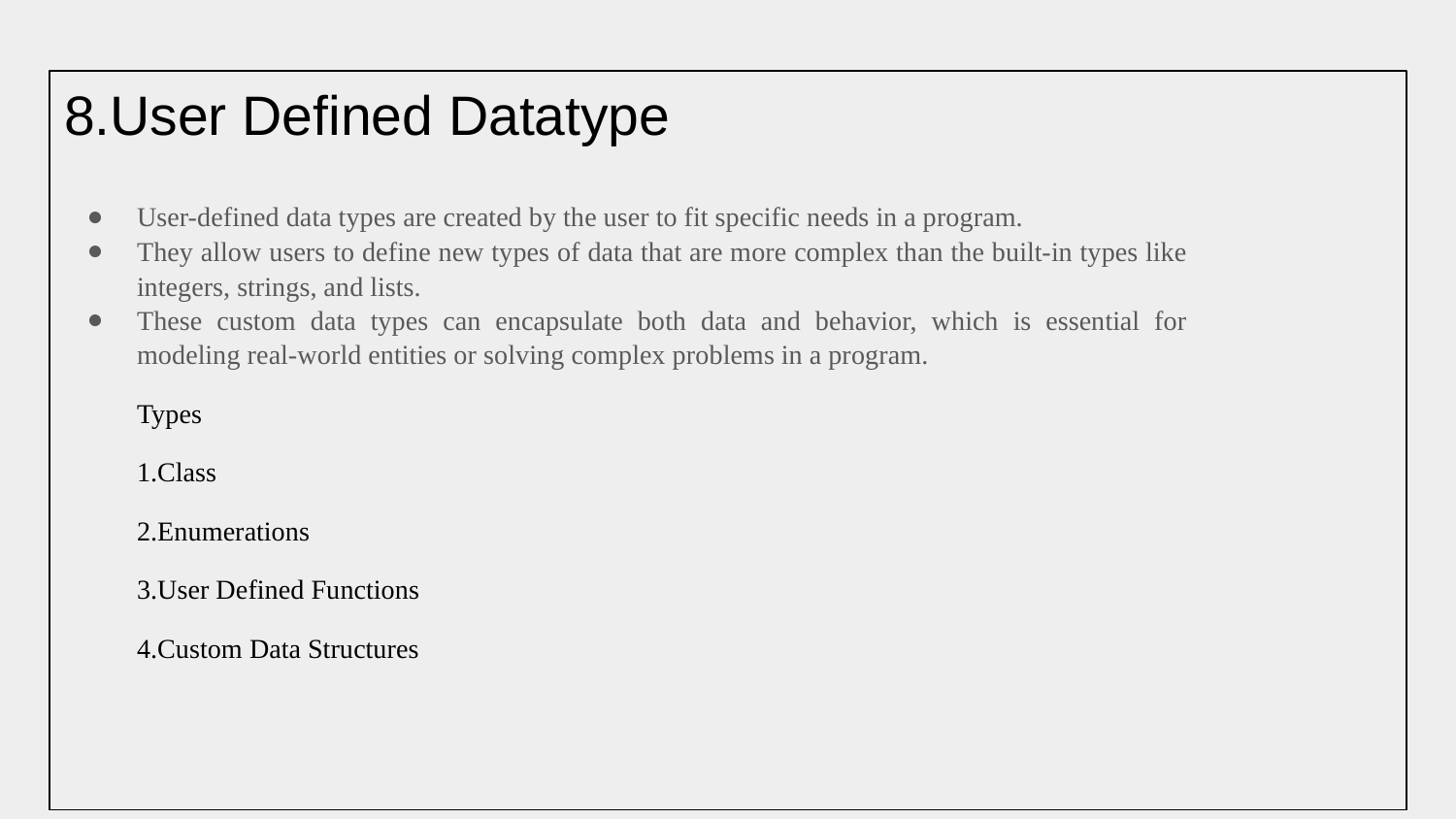

# 8.User Defined Datatype

User-defined data types are created by the user to fit specific needs in a program.
They allow users to define new types of data that are more complex than the built-in types like integers, strings, and lists.
These custom data types can encapsulate both data and behavior, which is essential for modeling real-world entities or solving complex problems in a program.
Types
1.Class
2.Enumerations
3.User Defined Functions
4.Custom Data Structures